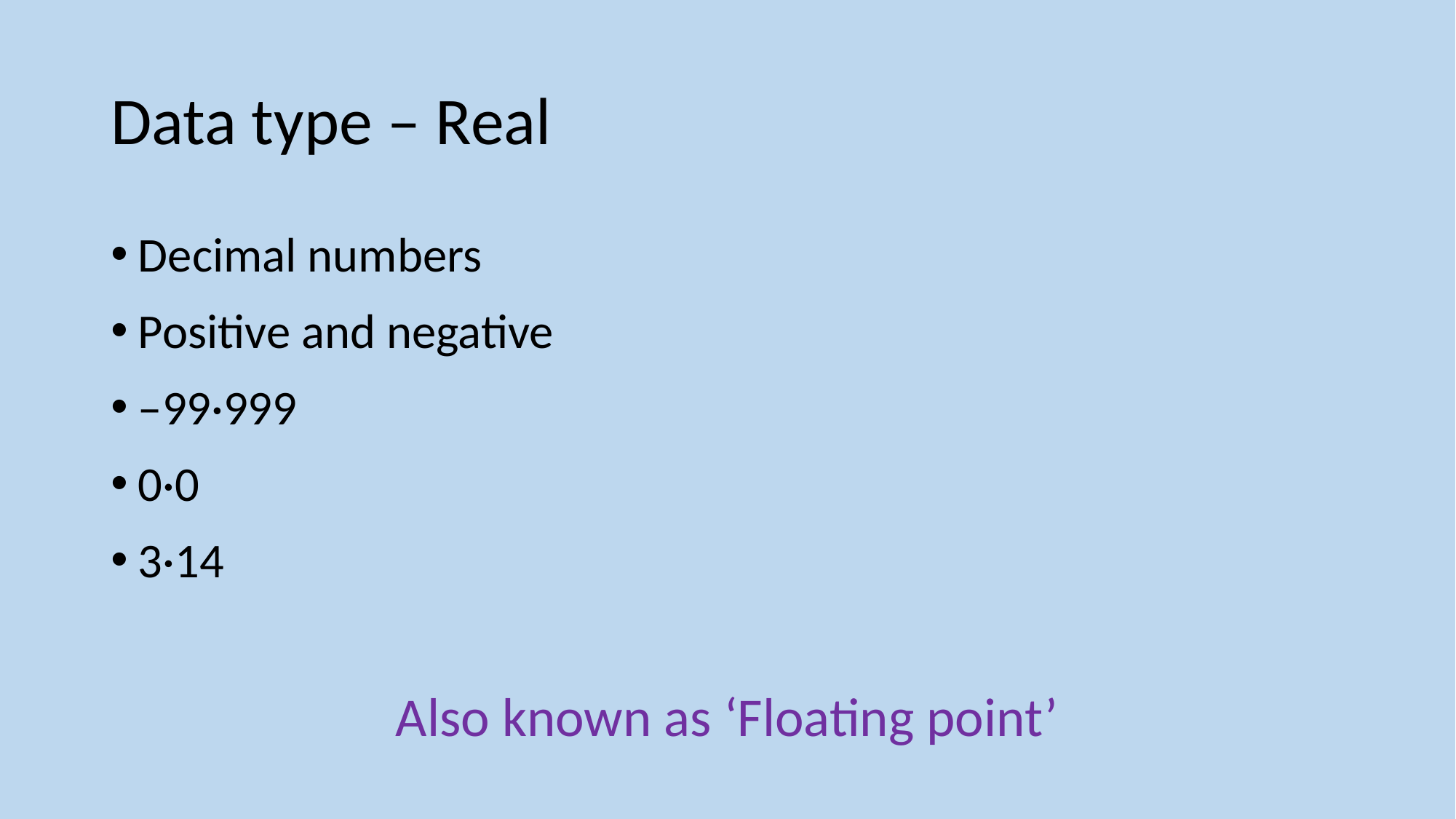

# Data type – Real
Decimal numbers
Positive and negative
–99·999
0·0
3·14
Also known as ‘Floating point’